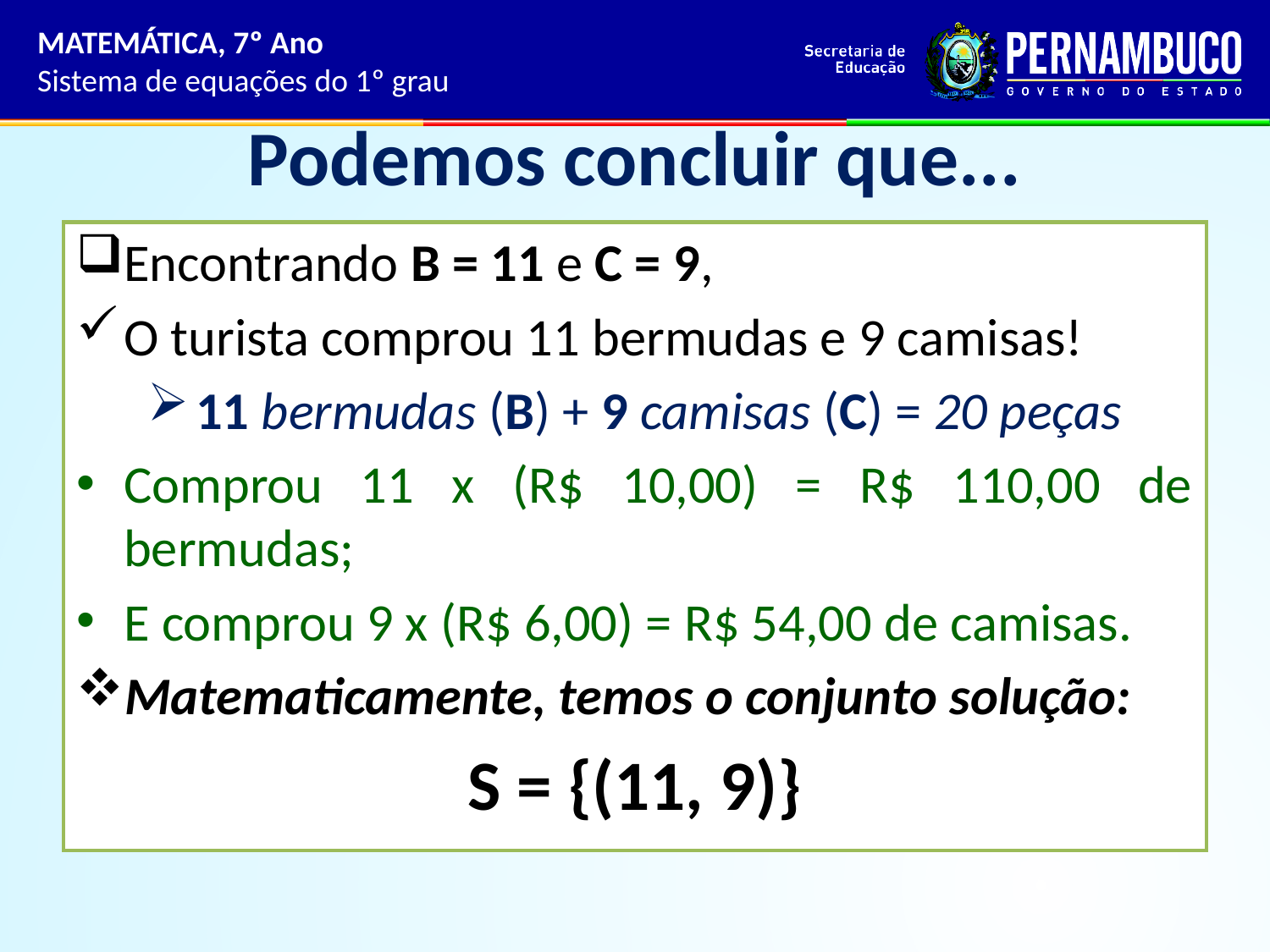

MATEMÁTICA, 7º Ano
Sistema de equações do 1º grau
# Podemos concluir que...
Encontrando B = 11 e C = 9,
O turista comprou 11 bermudas e 9 camisas!
11 bermudas (B) + 9 camisas (C) = 20 peças
Comprou 11 x (R$ 10,00) = R$ 110,00 de bermudas;
E comprou 9 x (R$ 6,00) = R$ 54,00 de camisas.
Matematicamente, temos o conjunto solução:
S = {(11, 9)}